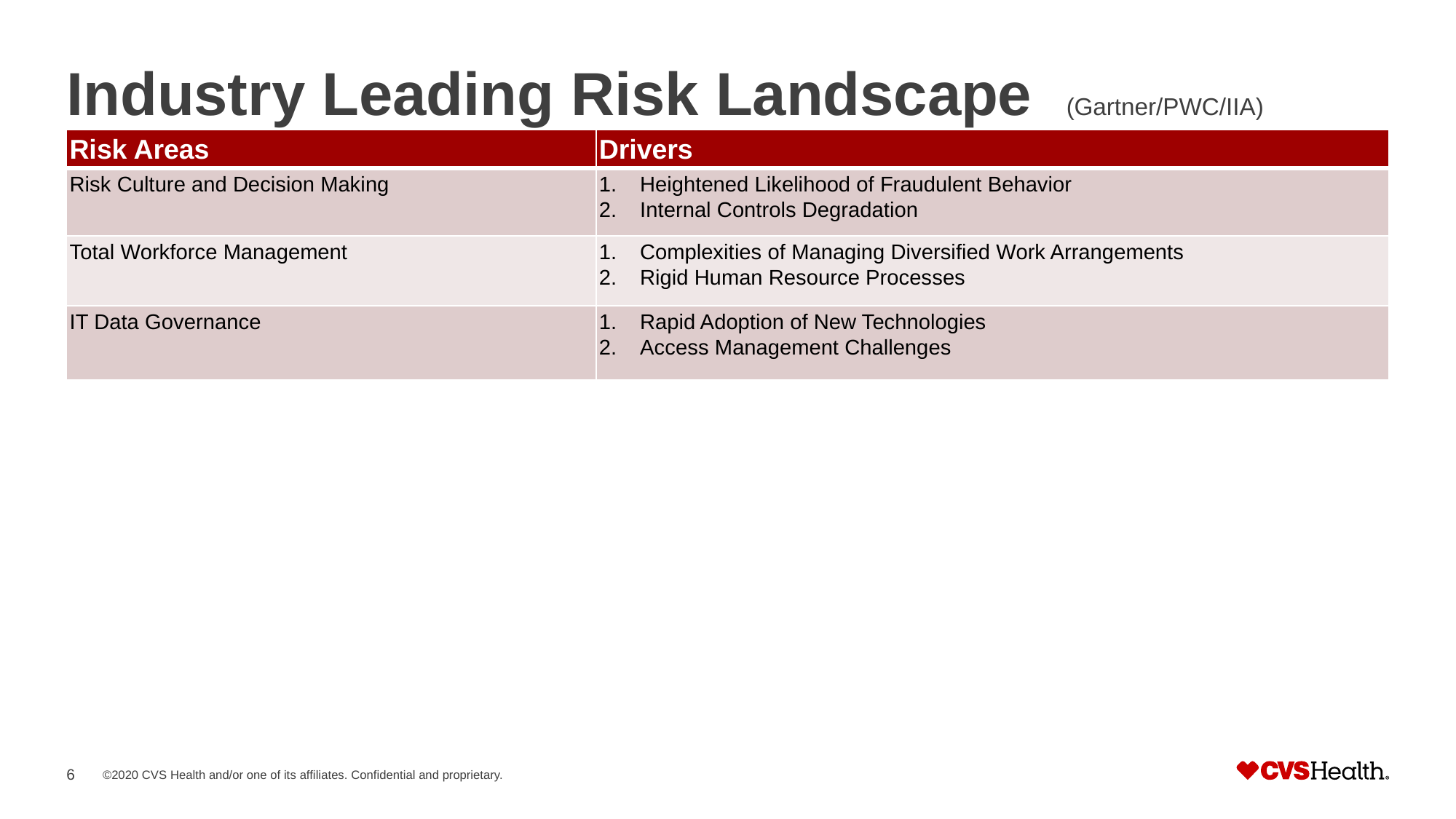

# Industry Leading Risk Landscape  (Gartner/PWC/IIA)
| Risk Areas | Drivers |
| --- | --- |
| Risk Culture and Decision Making | Heightened Likelihood of Fraudulent Behavior Internal Controls Degradation |
| Total Workforce Management | Complexities of Managing Diversified Work Arrangements Rigid Human Resource Processes |
| IT Data Governance | Rapid Adoption of New Technologies Access Management Challenges |